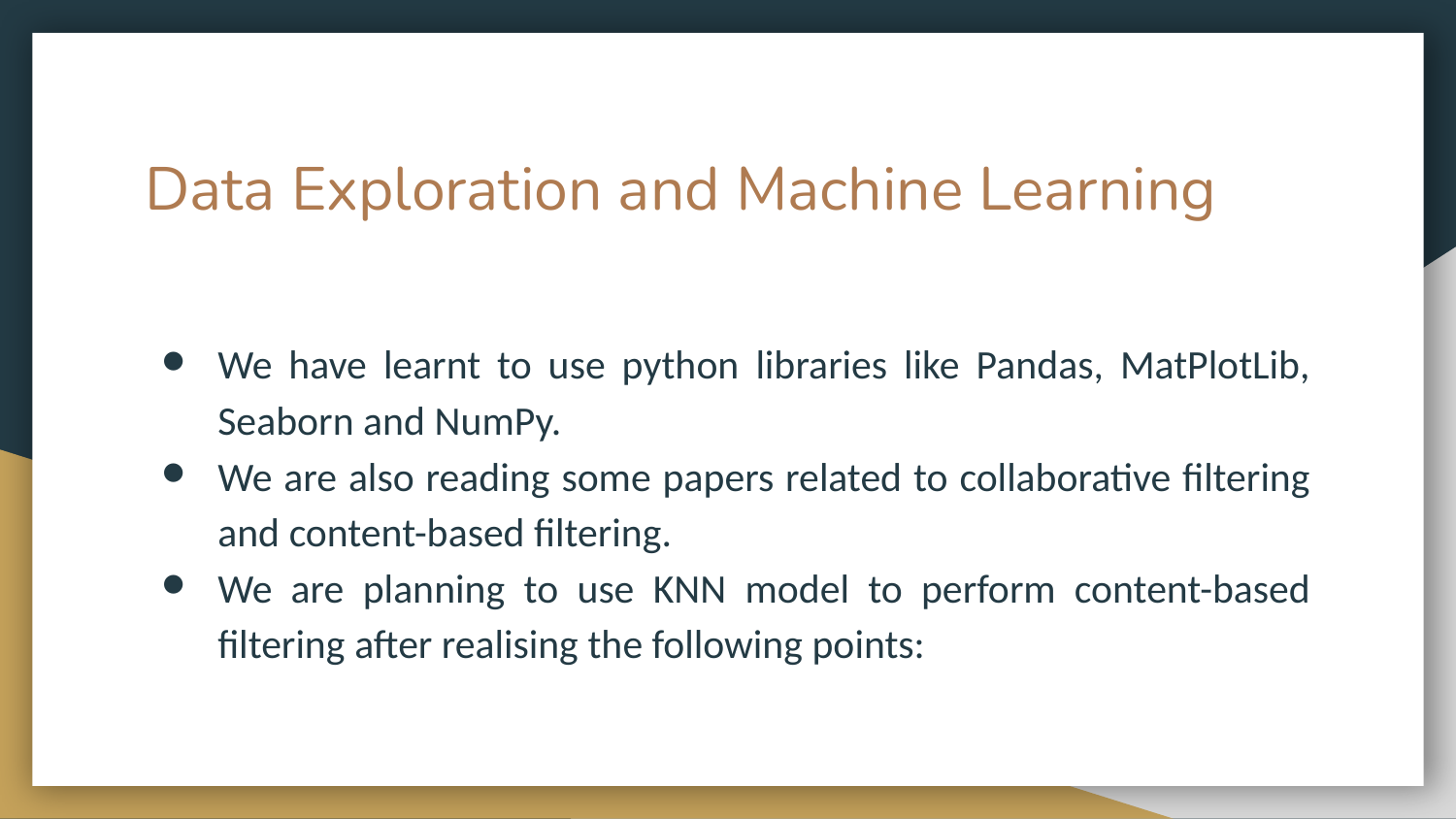

# Data Exploration and Machine Learning
We have learnt to use python libraries like Pandas, MatPlotLib, Seaborn and NumPy.
We are also reading some papers related to collaborative filtering and content-based filtering.
We are planning to use KNN model to perform content-based filtering after realising the following points: